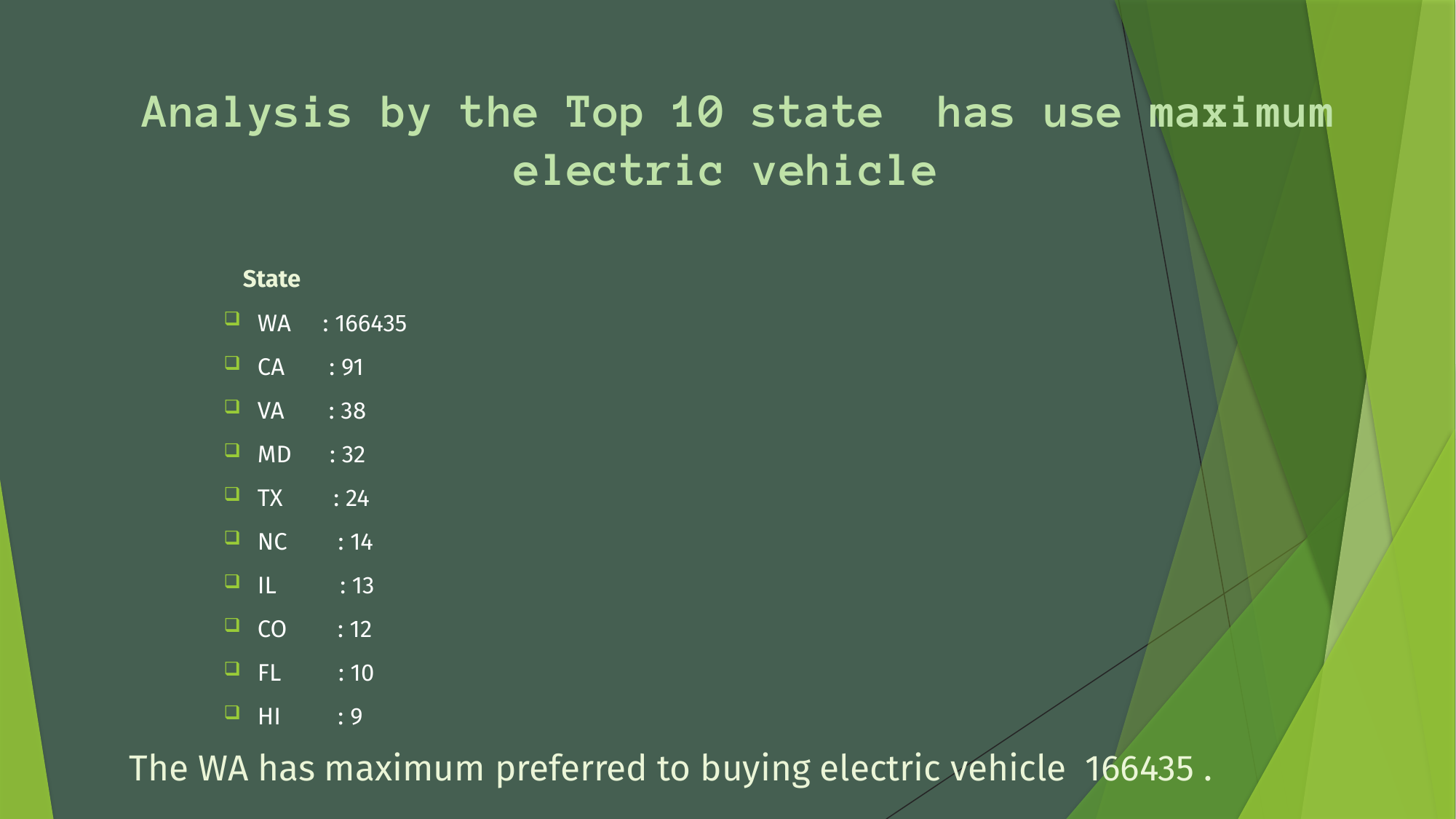

# Analysis by the Top 10 state  has use maximum electric vehicle
   State
WA     : 166435
CA       : 91
VA       : 38
MD      : 32
TX        : 24
NC        : 14
IL          : 13
CO        : 12
FL         : 10
HI         : 9
The WA has maximum preferred to buying electric vehicle  166435 .